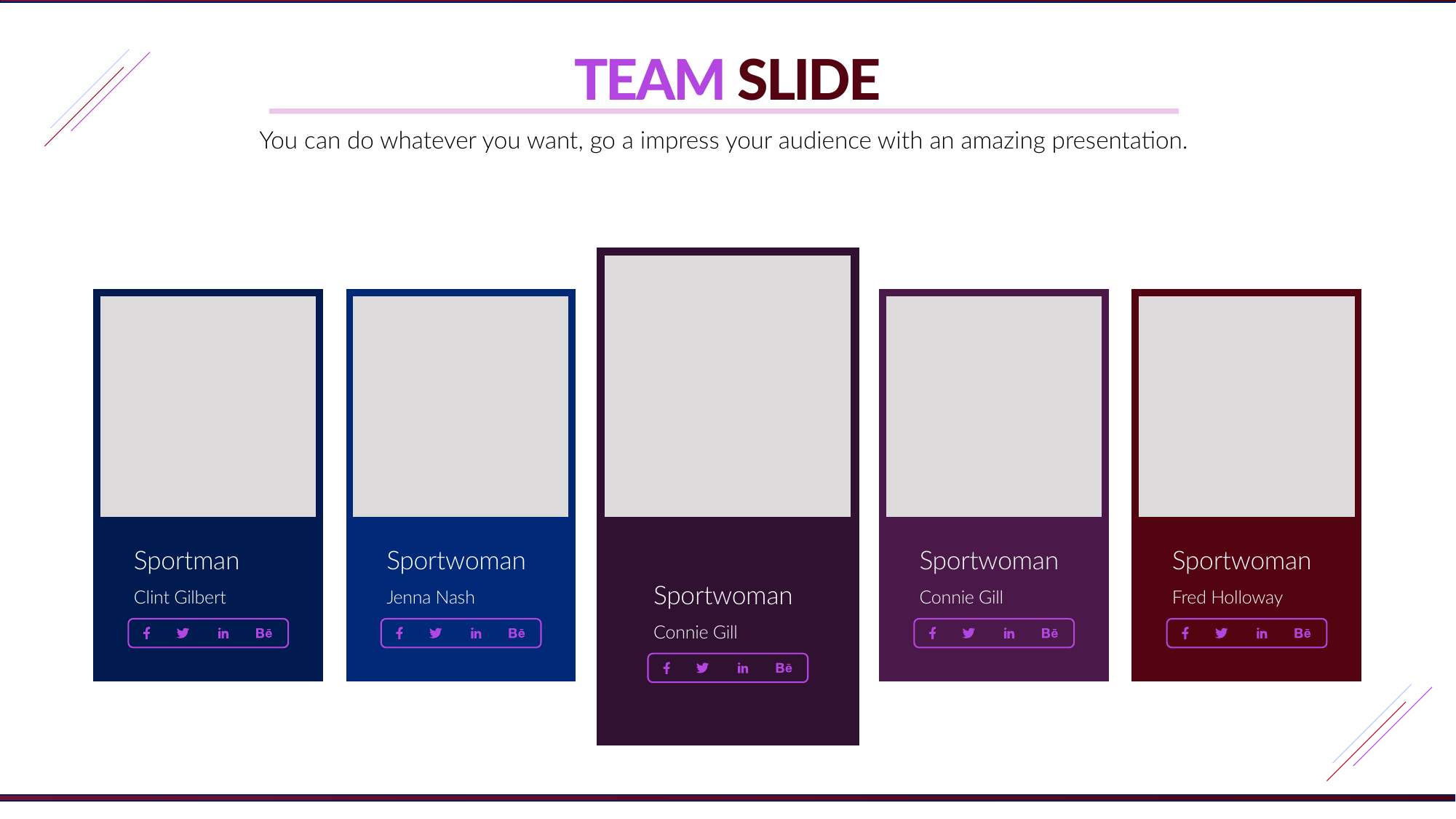

TEAM SLIDE

You can do whatever you want, go a impress your audience with an amazing presentation.

Sportman
Sportwoman
Sportwoman
Sportwoman
Sportwoman
Clint Gilbert
Jenna Nash
Connie Gill
Fred Holloway
Connie Gill